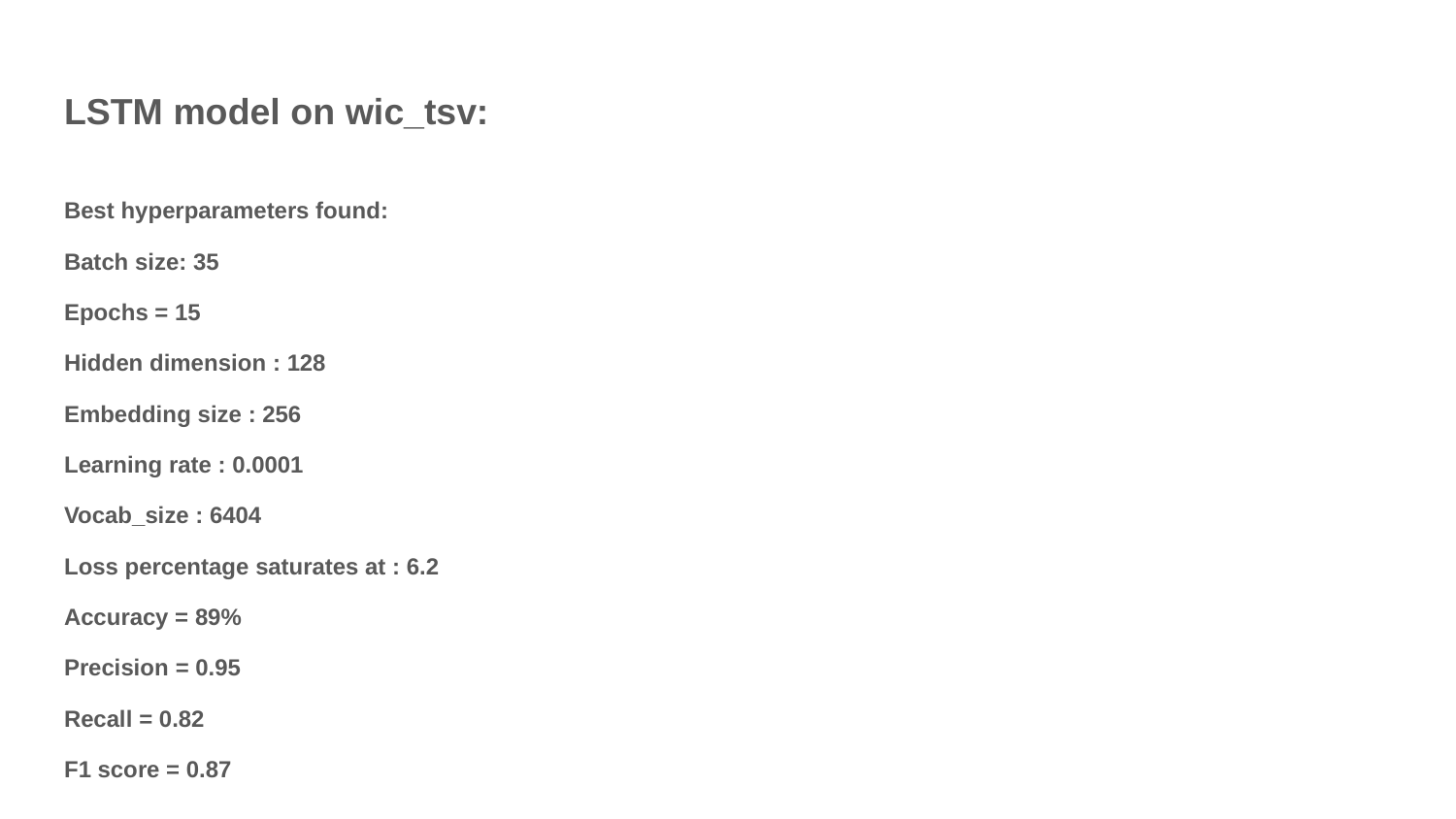

# LSTM model on wic_tsv:
Best hyperparameters found:
Batch size: 35
Epochs = 15
Hidden dimension : 128
Embedding size : 256
Learning rate : 0.0001
Vocab_size : 6404
Loss percentage saturates at : 6.2
Accuracy = 89%
Precision = 0.95
Recall = 0.82
F1 score = 0.87